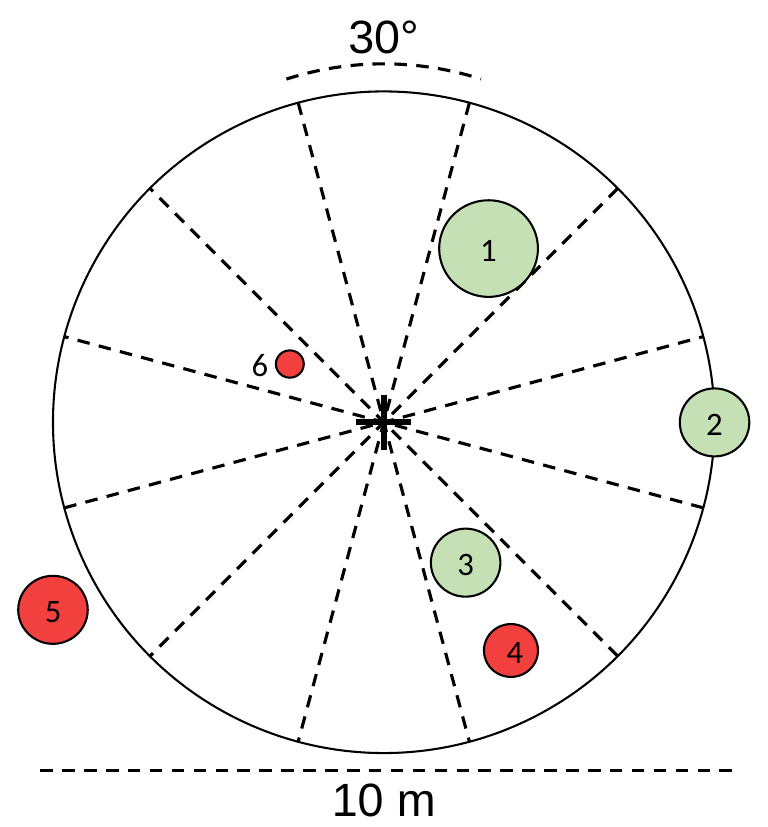

30°

1
6

2
3
5
4
10 m